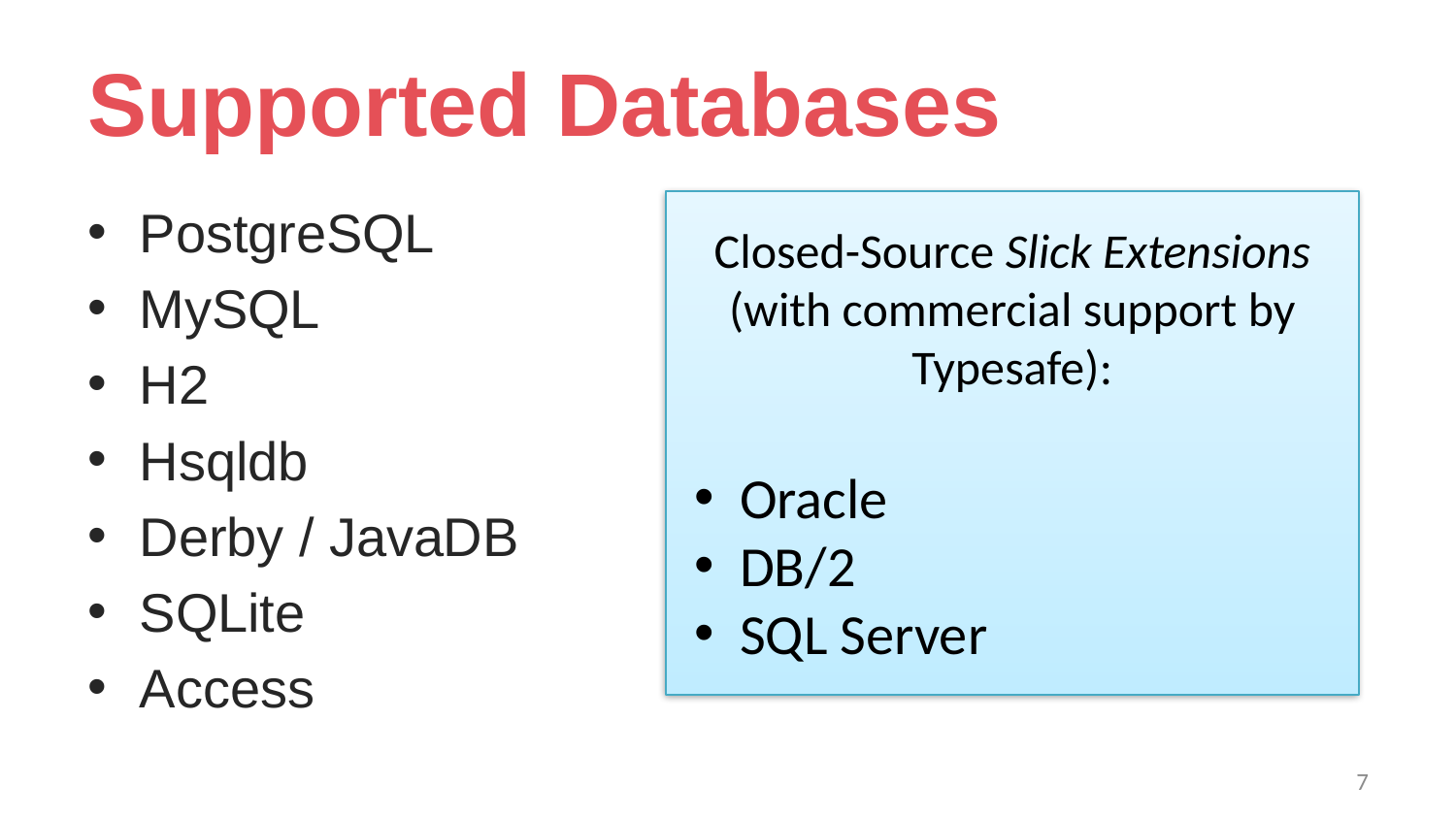

# Supported Databases
Closed-Source Slick Extensions (with commercial support by Typesafe):

Oracle
DB/2
SQL Server
PostgreSQL
MySQL
H2
Hsqldb
Derby / JavaDB
SQLite
Access
7